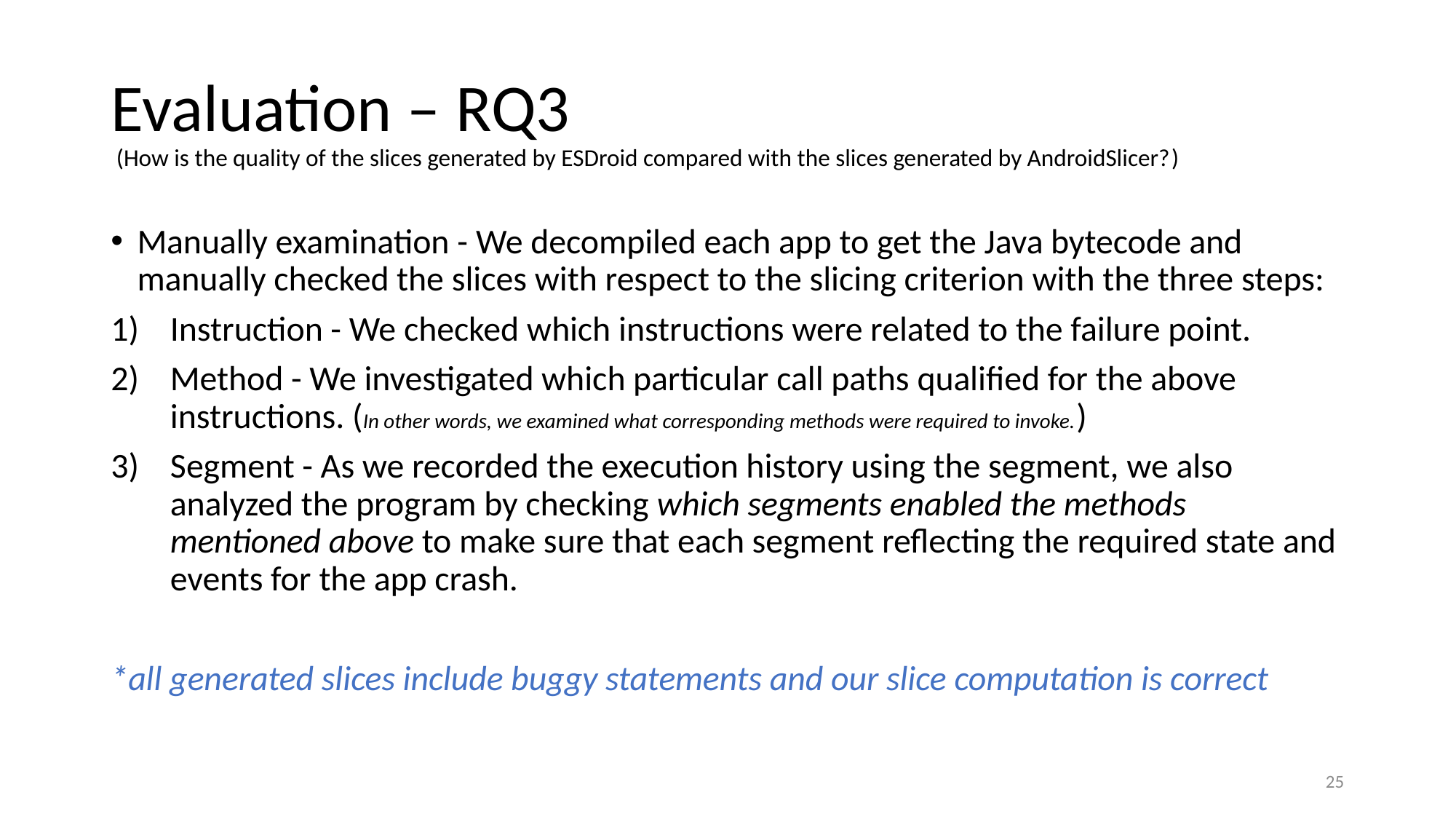

# Evaluation – RQ3 (How is the quality of the slices generated by ESDroid compared with the slices generated by AndroidSlicer?)
Manually examination - We decompiled each app to get the Java bytecode and manually checked the slices with respect to the slicing criterion with the three steps:
Instruction - We checked which instructions were related to the failure point.
Method - We investigated which particular call paths qualified for the above instructions. (In other words, we examined what corresponding methods were required to invoke.)
Segment - As we recorded the execution history using the segment, we also analyzed the program by checking which segments enabled the methods mentioned above to make sure that each segment reflecting the required state and events for the app crash.

*all generated slices include buggy statements and our slice computation is correct
25